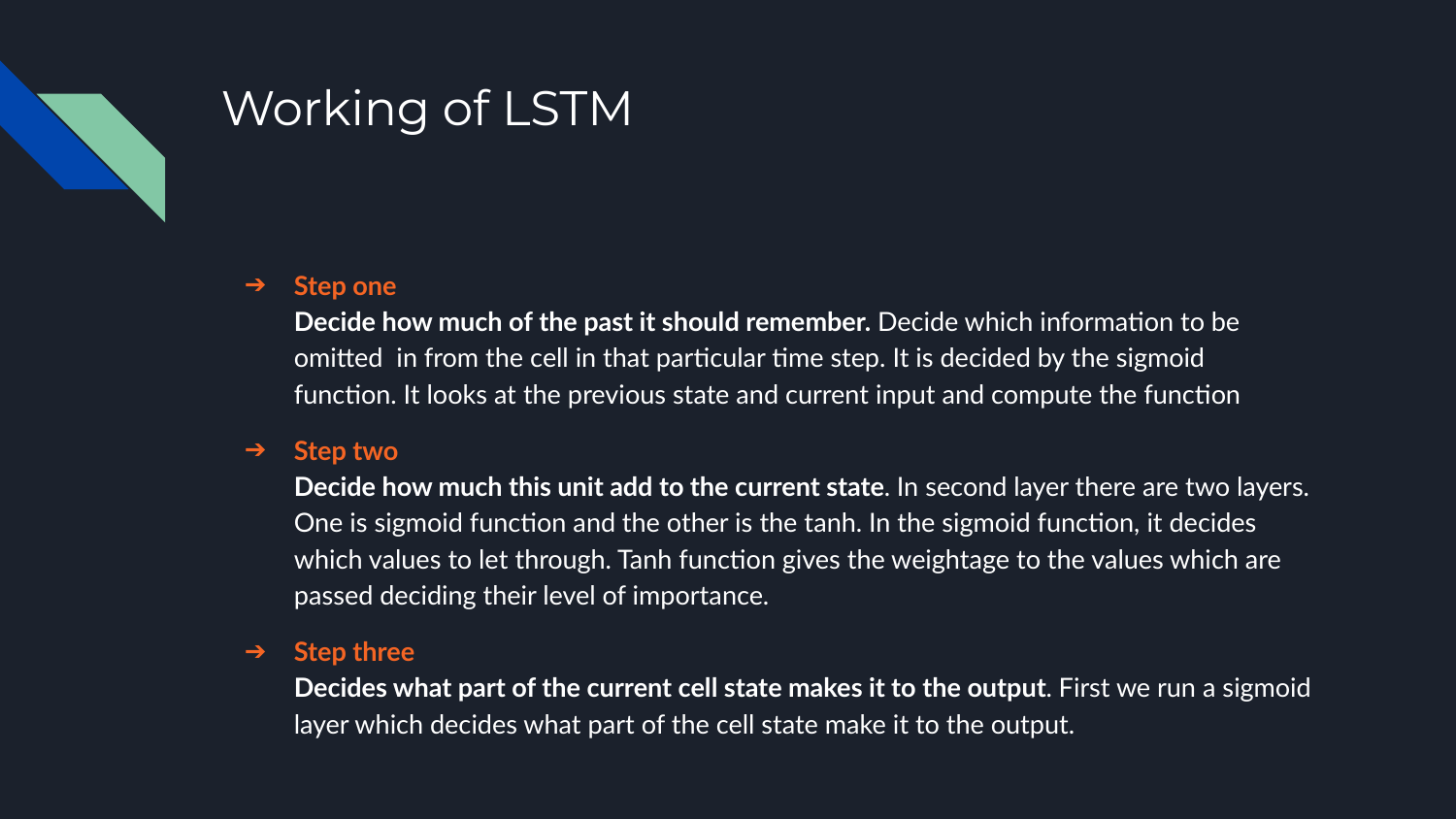

# Working of LSTM
Step one
Decide how much of the past it should remember. Decide which information to be omitted  in from the cell in that particular time step. It is decided by the sigmoid function. It looks at the previous state and current input and compute the function
Step two
Decide how much this unit add to the current state. In second layer there are two layers. One is sigmoid function and the other is the tanh. In the sigmoid function, it decides which values to let through. Tanh function gives the weightage to the values which are passed deciding their level of importance.
Step three
Decides what part of the current cell state makes it to the output. First we run a sigmoid layer which decides what part of the cell state make it to the output.